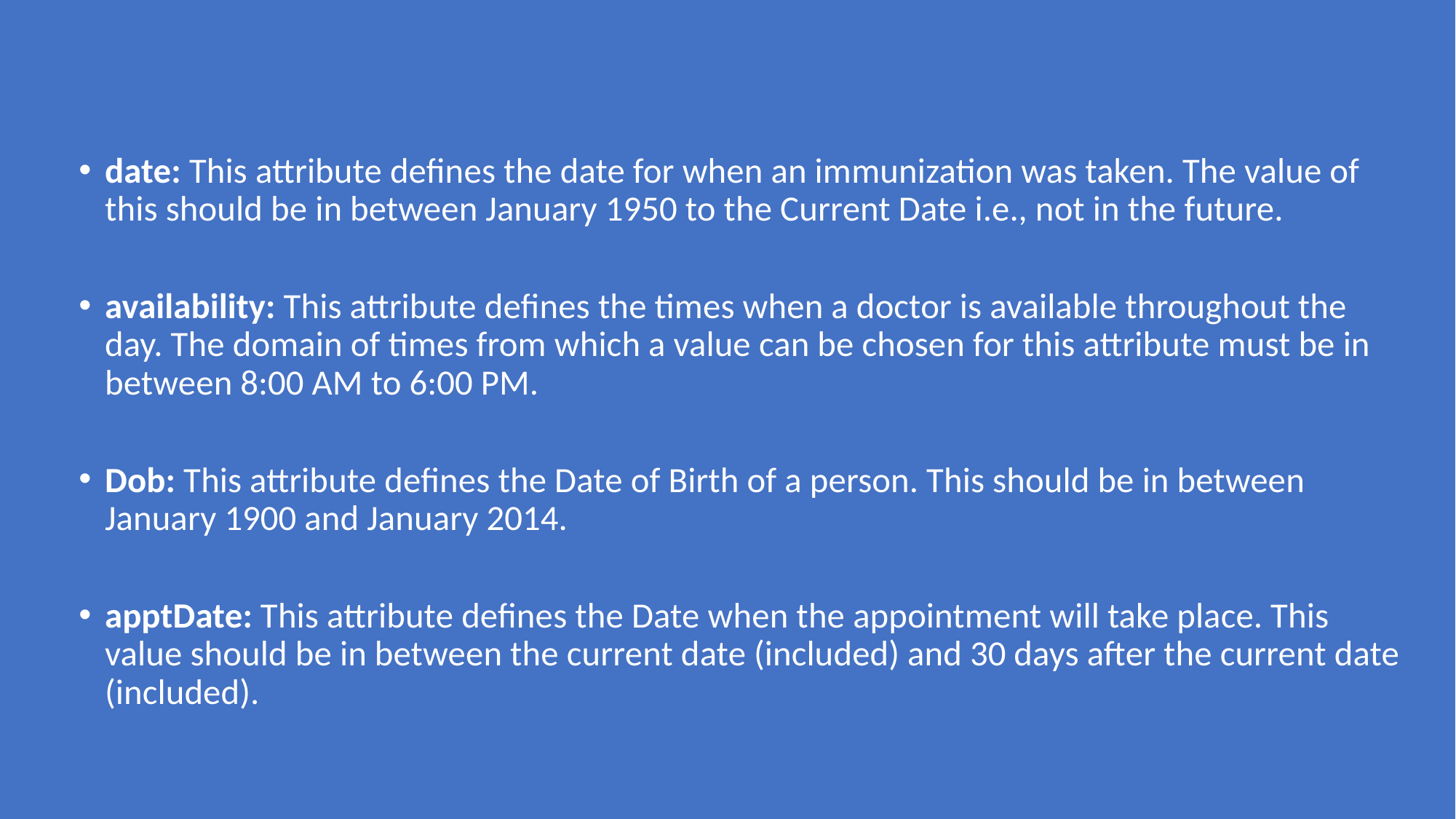

date: This attribute defines the date for when an immunization was taken. The value of this should be in between January 1950 to the Current Date i.e., not in the future.

availability: This attribute defines the times when a doctor is available throughout the day. The domain of times from which a value can be chosen for this attribute must be in between 8:00 AM to 6:00 PM.

Dob: This attribute defines the Date of Birth of a person. This should be in between January 1900 and January 2014.

apptDate: This attribute defines the Date when the appointment will take place. This value should be in between the current date (included) and 30 days after the current date (included).